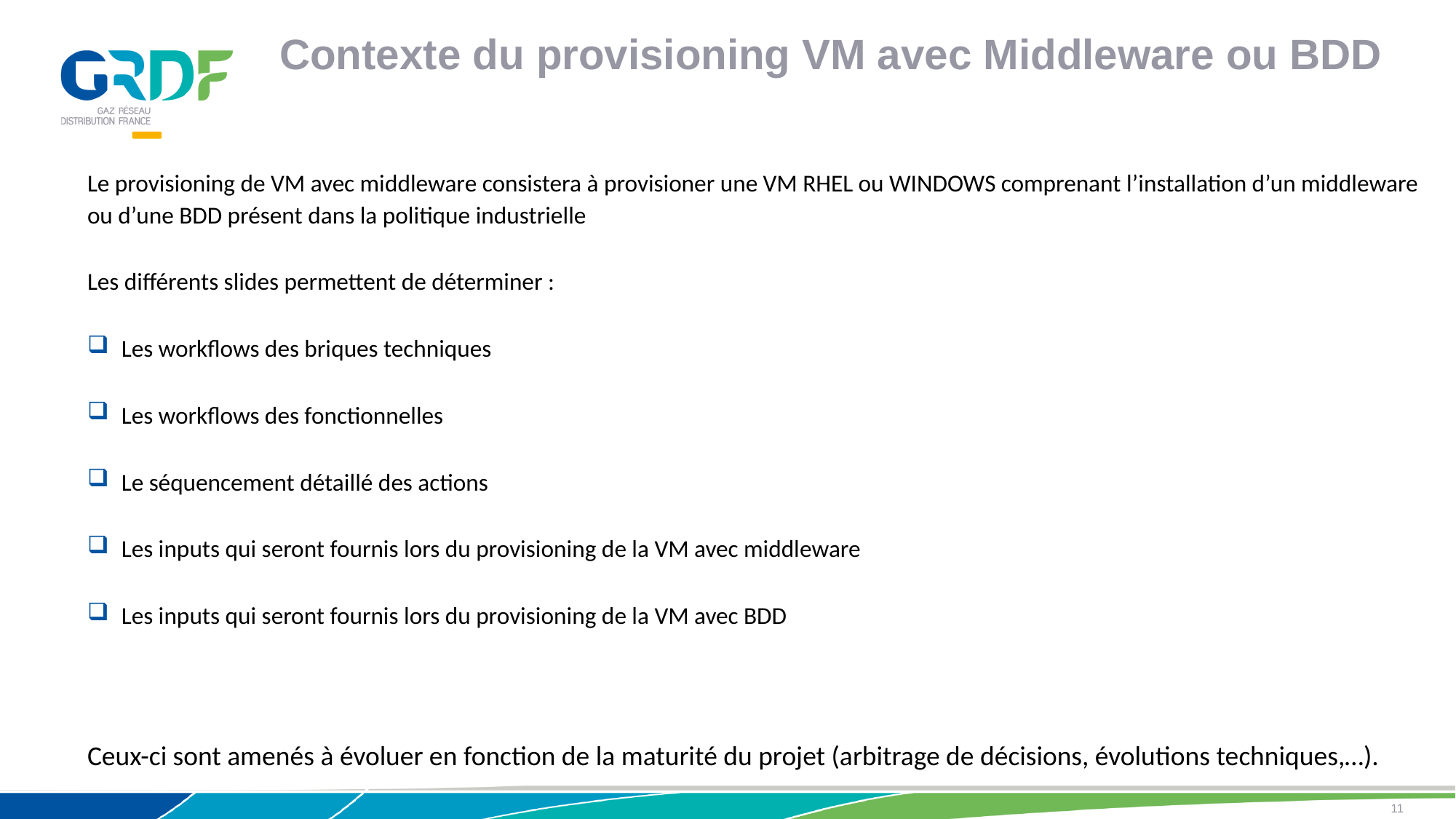

Contexte du provisioning VM avec Middleware ou BDD
Le provisioning de VM avec middleware consistera à provisioner une VM RHEL ou WINDOWS comprenant l’installation d’un middleware ou d’une BDD présent dans la politique industrielle
Les différents slides permettent de déterminer :
Les workflows des briques techniques
Les workflows des fonctionnelles
Le séquencement détaillé des actions
Les inputs qui seront fournis lors du provisioning de la VM avec middleware
Les inputs qui seront fournis lors du provisioning de la VM avec BDD

Ceux-ci sont amenés à évoluer en fonction de la maturité du projet (arbitrage de décisions, évolutions techniques,…).

11
03/12/2018